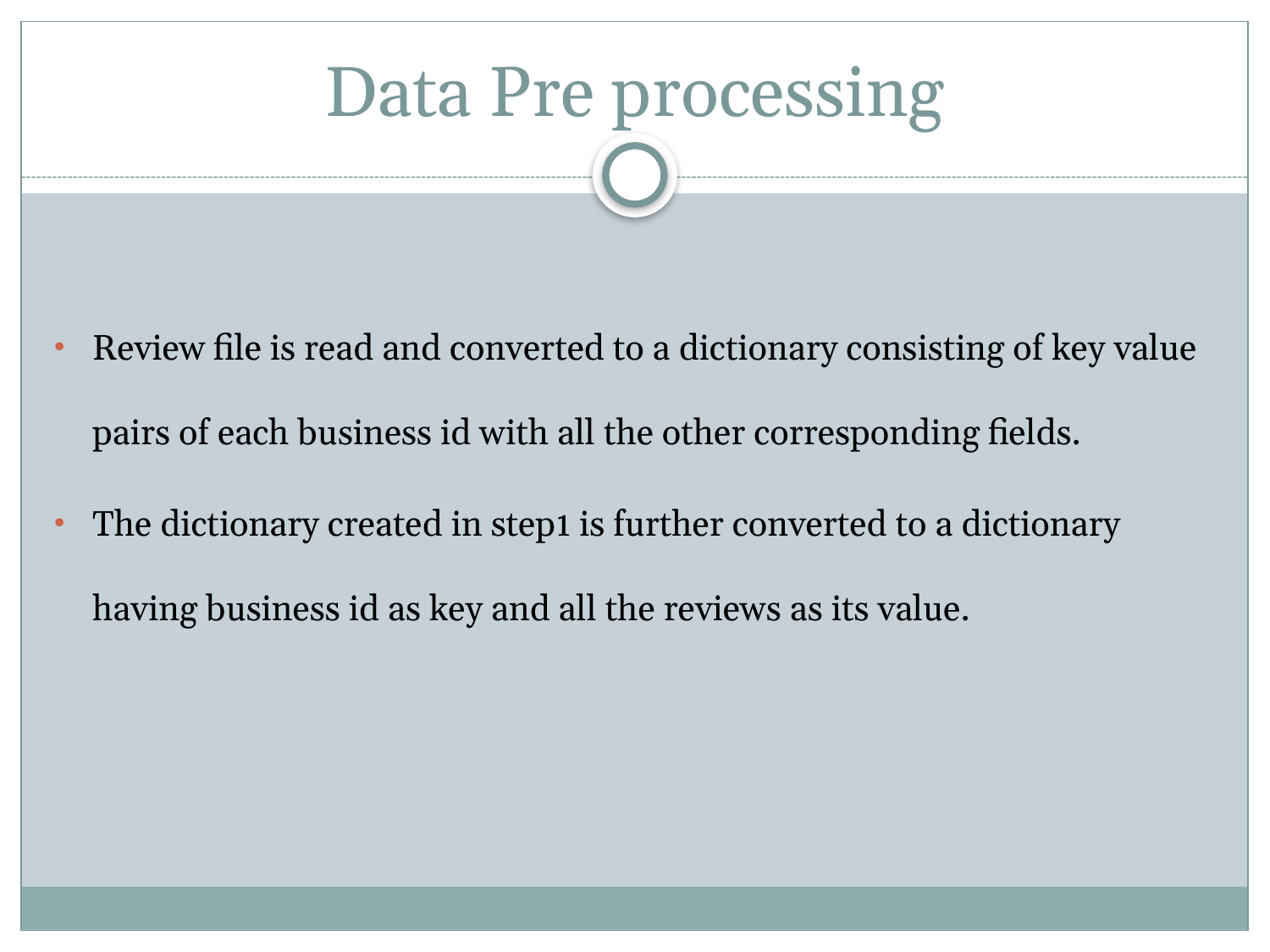

# Data Pre processing

Review file is read and converted to a dictionary consisting of key value pairs of each business id with all the other corresponding fields.
The dictionary created in step1 is further converted to a dictionary having business id as key and all the reviews as its value.